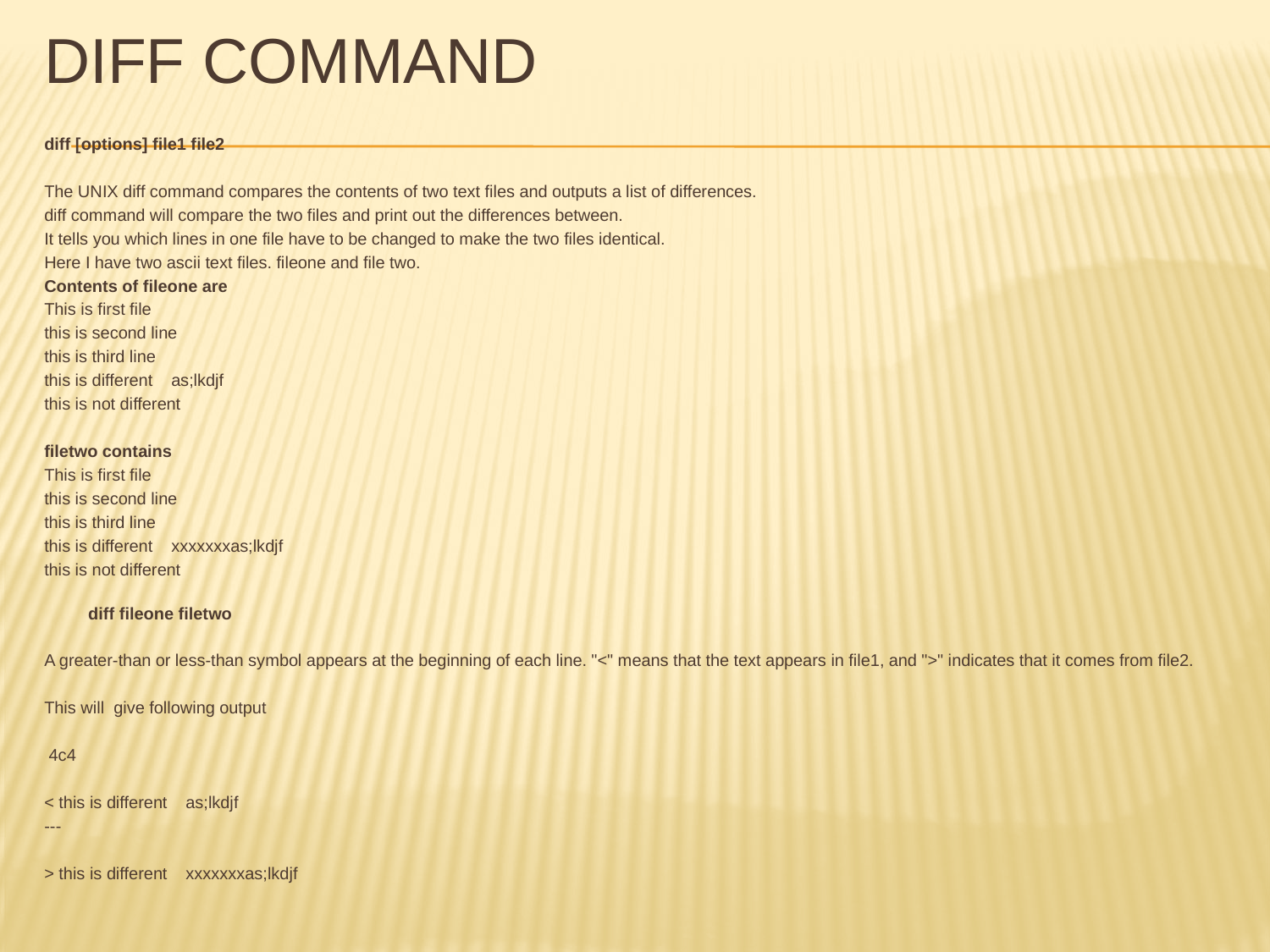

# Diff Command
diff [options] file1 file2

The UNIX diff command compares the contents of two text files and outputs a list of differences.
diff command will compare the two files and print out the differences between.
It tells you which lines in one file have to be changed to make the two files identical.
Here I have two ascii text files. fileone and file two.
Contents of fileone are
This is first file
this is second line
this is third line
this is different    as;lkdjf
this is not different

filetwo contains
This is first file
this is second line
this is third line
this is different    xxxxxxxas;lkdjf
this is not different
diff fileone filetwo

A greater-than or less-than symbol appears at the beginning of each line. "<" means that the text appears in file1, and ">" indicates that it comes from file2.

This will  give following output

 4c4

< this is different    as;lkdjf
---

> this is different    xxxxxxxas;lkdjf